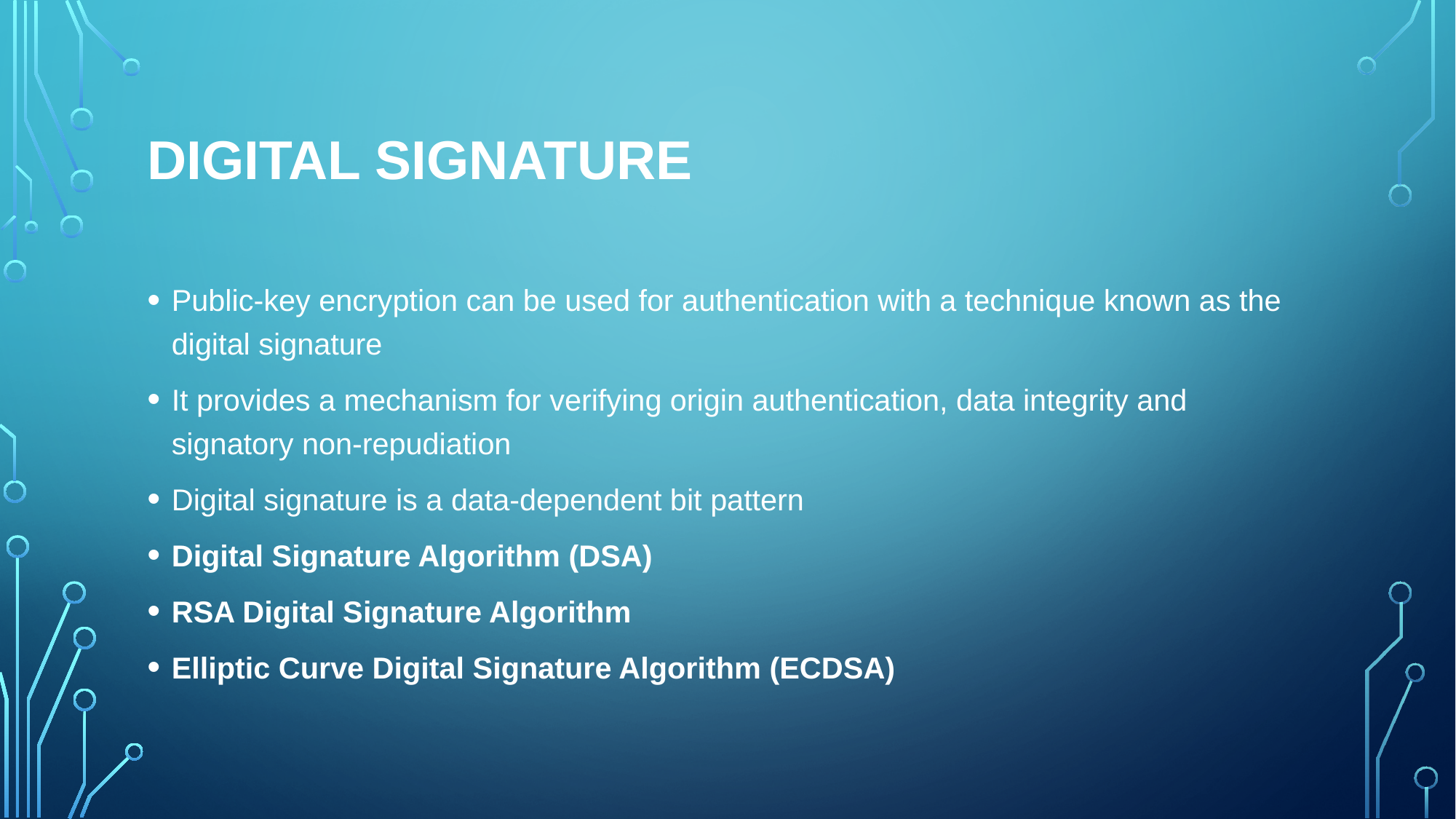

# Digital Signature
Public-key encryption can be used for authentication with a technique known as the digital signature
It provides a mechanism for verifying origin authentication, data integrity and signatory non-repudiation
Digital signature is a data-dependent bit pattern
Digital Signature Algorithm (DSA)
RSA Digital Signature Algorithm
Elliptic Curve Digital Signature Algorithm (ECDSA)